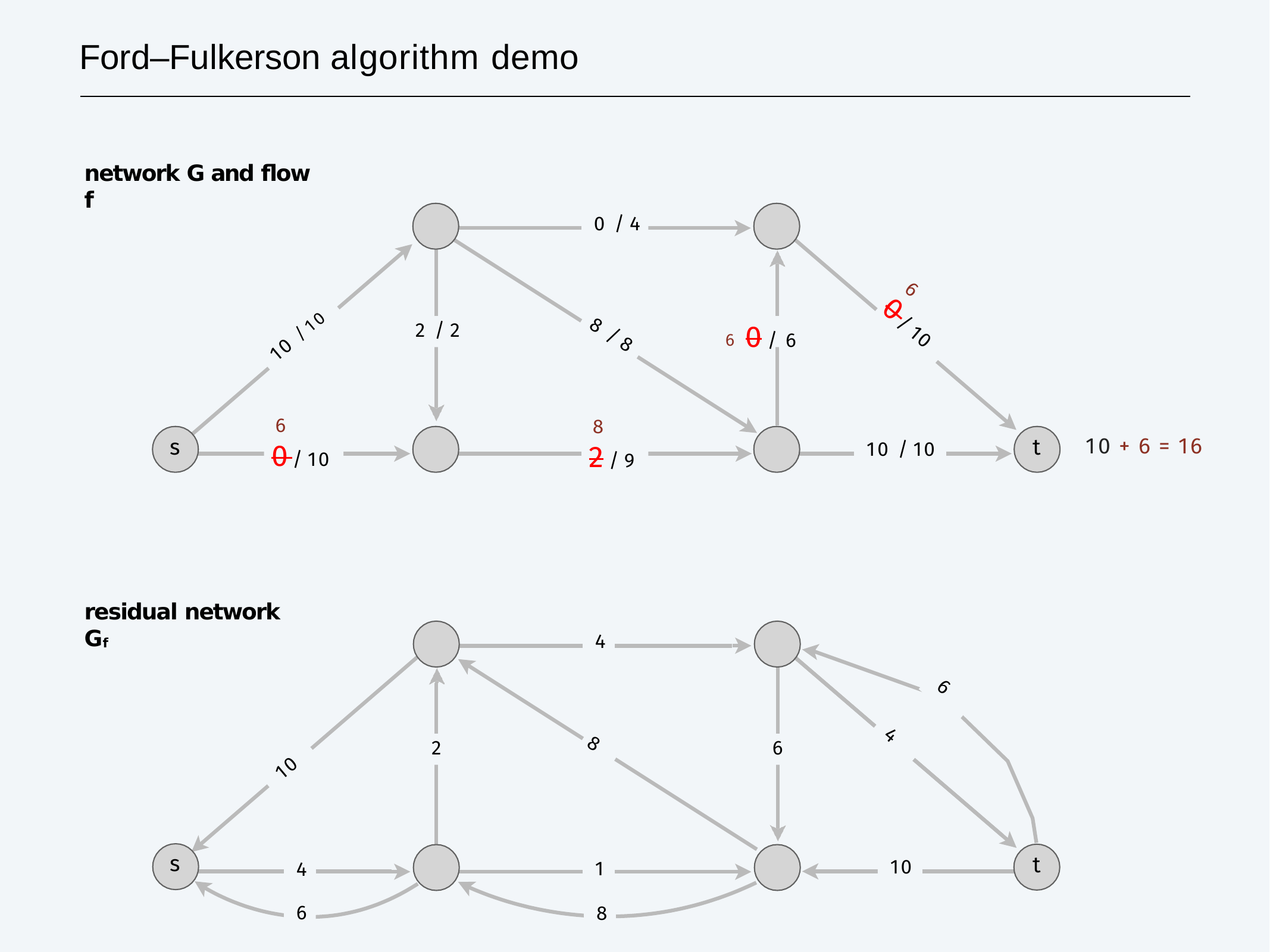

# Ford–Fulkerson algorithm demo

network G and flow f

0 / 4

6

2 / 2
6 0 / 6

0 / 10
10 / 10
8 / 8

10 + 6 = 16
s
t

0 / 10

10 / 10

2 / 9

6
8
residual network Gf

4

6

4

2

6

8
10

s
t

10

1
4
6

8